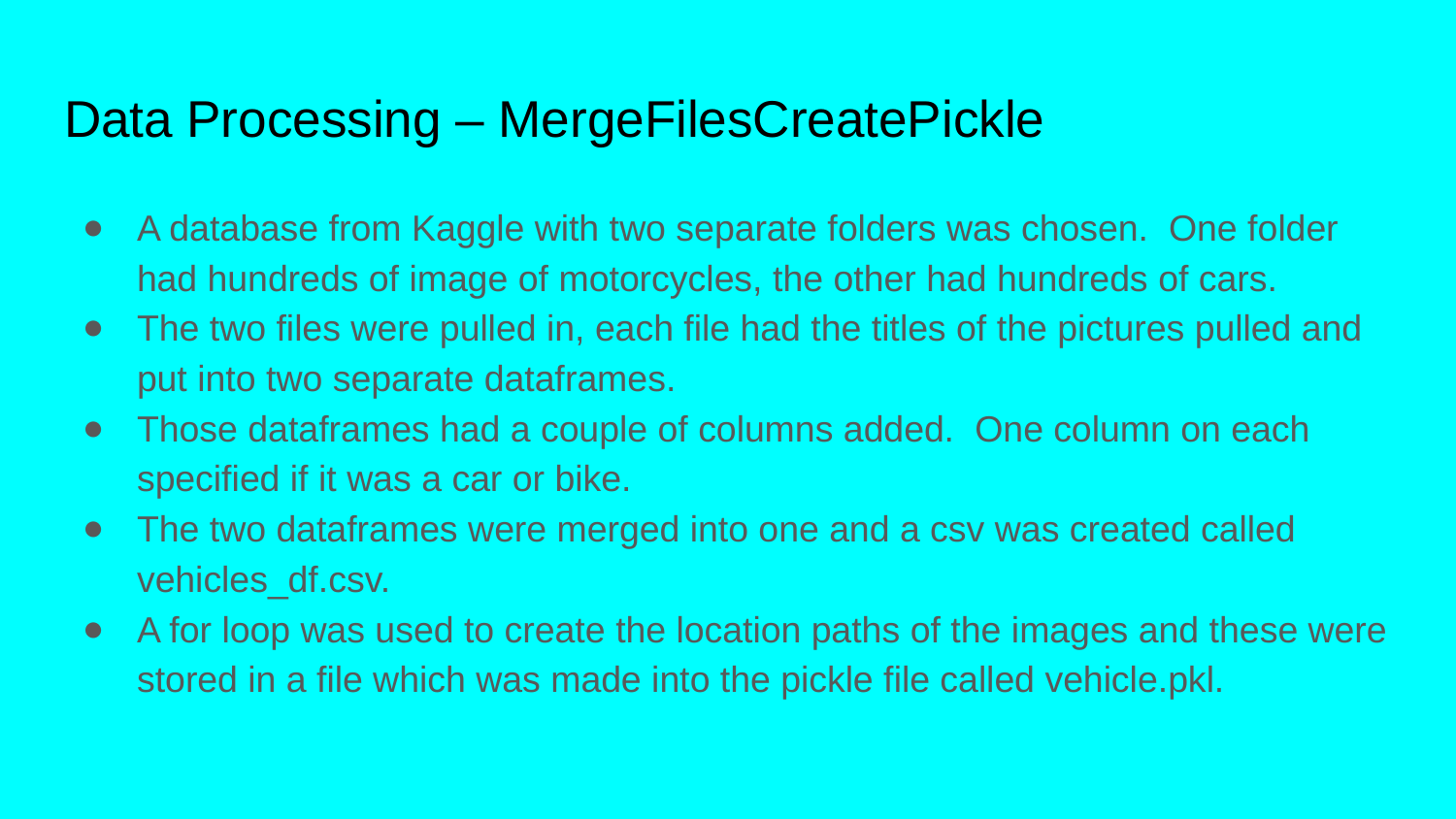

# Data Processing – MergeFilesCreatePickle
A database from Kaggle with two separate folders was chosen.  One folder had hundreds of image of motorcycles, the other had hundreds of cars.
The two files were pulled in, each file had the titles of the pictures pulled and put into two separate dataframes.
Those dataframes had a couple of columns added.  One column on each specified if it was a car or bike.
The two dataframes were merged into one and a csv was created called vehicles_df.csv.
A for loop was used to create the location paths of the images and these were stored in a file which was made into the pickle file called vehicle.pkl.